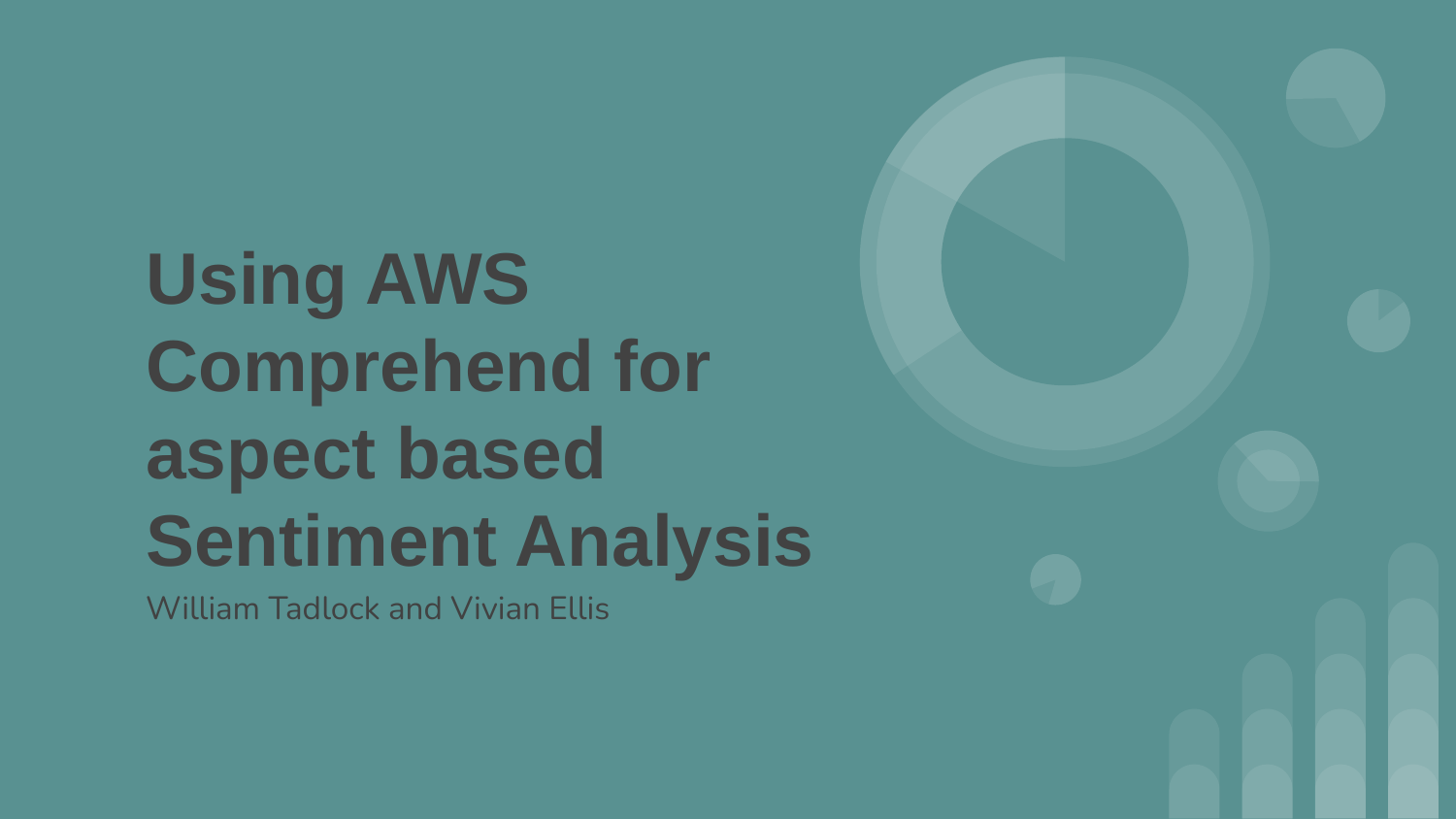

# Using AWS Comprehend for aspect based Sentiment Analysis
William Tadlock and Vivian Ellis